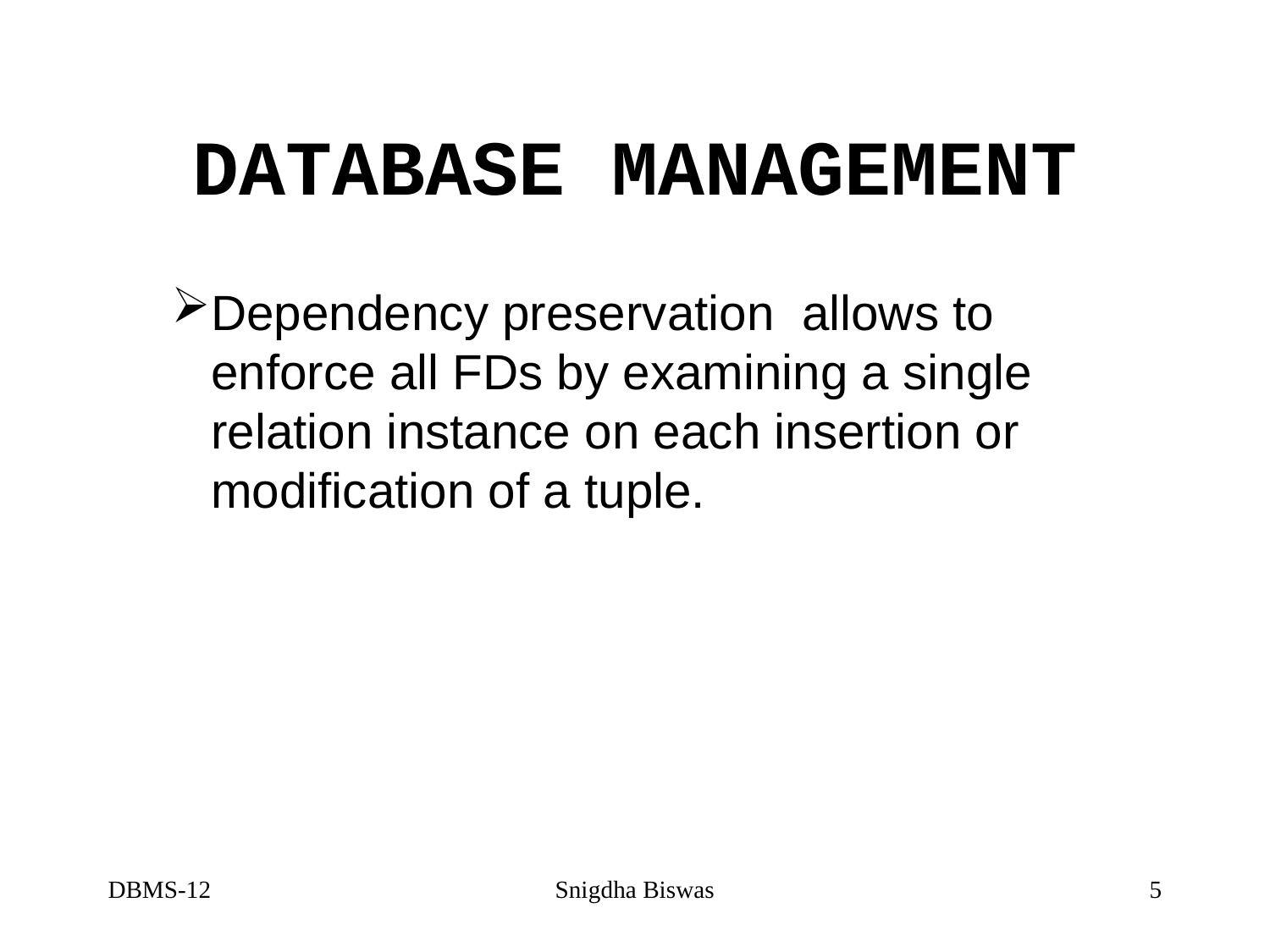

# DATABASE MANAGEMENT
Dependency preservation  allows to enforce all FDs by examining a single relation instance on each insertion or modification of a tuple.
DBMS-12
Snigdha Biswas
5